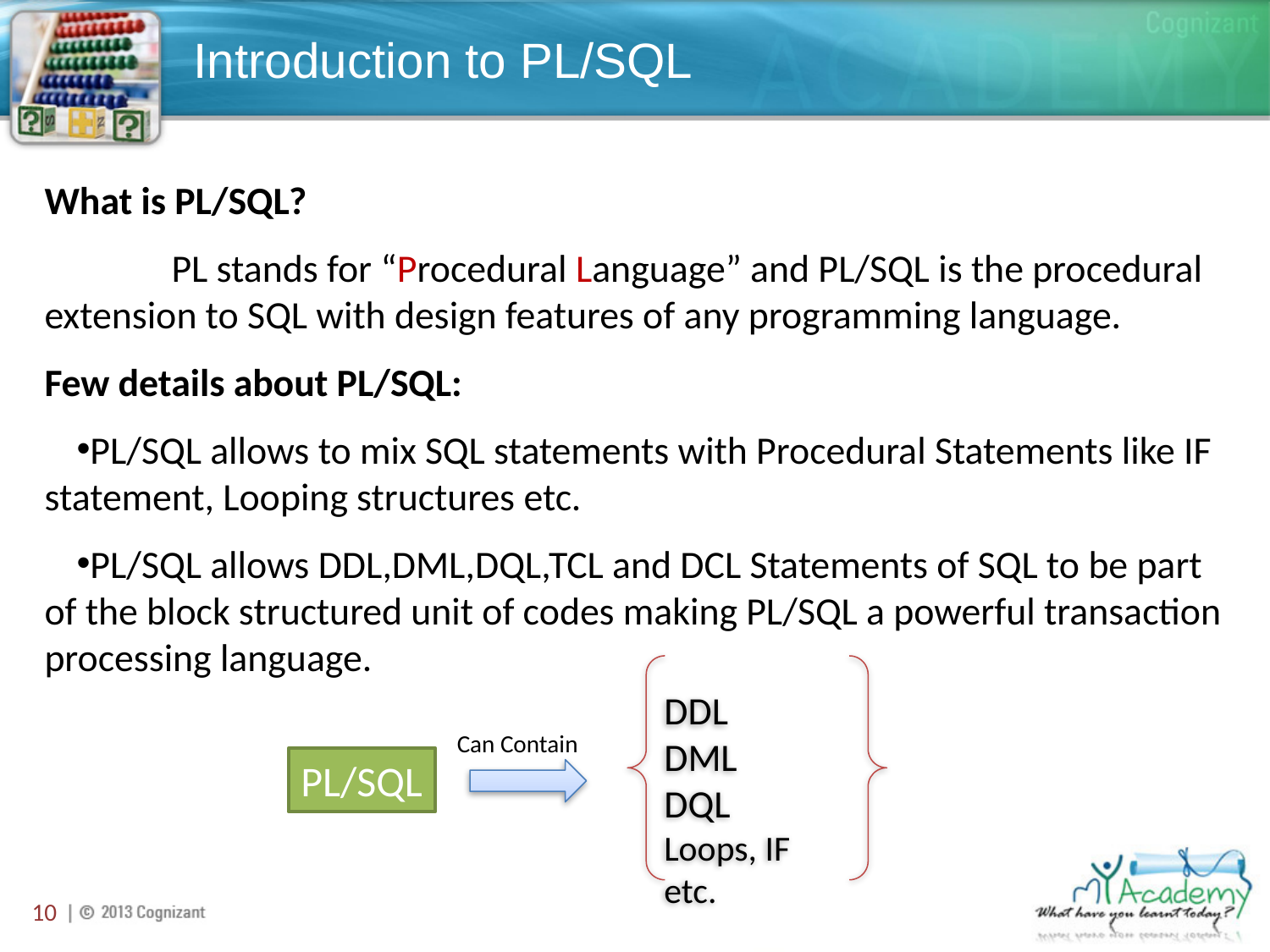

# Introduction to PL/SQL
What is PL/SQL?
	PL stands for “Procedural Language” and PL/SQL is the procedural extension to SQL with design features of any programming language.
Few details about PL/SQL:
PL/SQL allows to mix SQL statements with Procedural Statements like IF statement, Looping structures etc.
PL/SQL allows DDL,DML,DQL,TCL and DCL Statements of SQL to be part of the block structured unit of codes making PL/SQL a powerful transaction processing language.

DDL
DML
DQL
Loops, IF etc.
Can Contain
PL/SQL

10